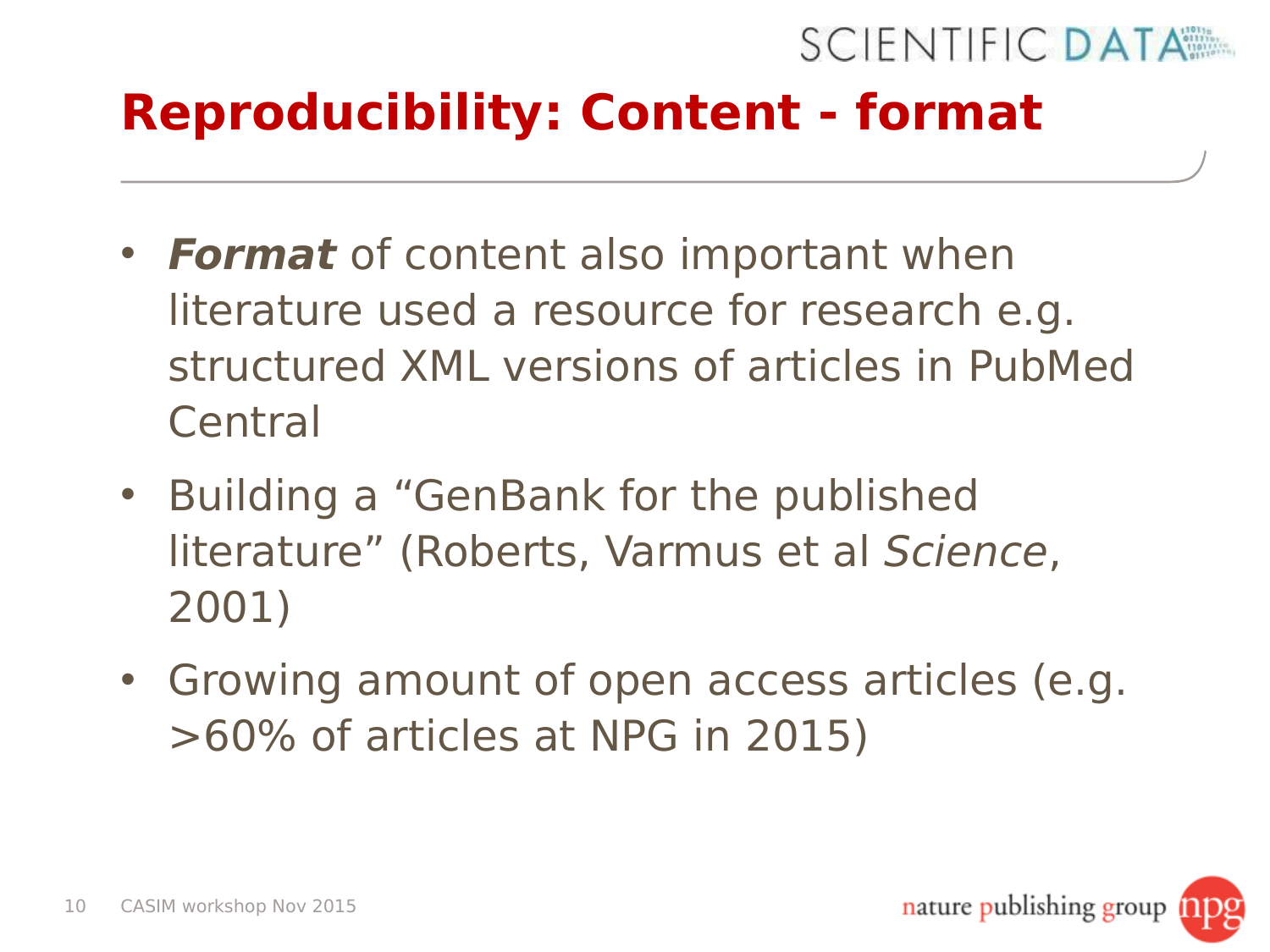

# Reproducibility: Content - format
Format of content also important when literature used a resource for research e.g. structured XML versions of articles in PubMed Central
Building a “GenBank for the published literature” (Roberts, Varmus et al Science, 2001)
Growing amount of open access articles (e.g. >60% of articles at NPG in 2015)
10
CASIM workshop Nov 2015